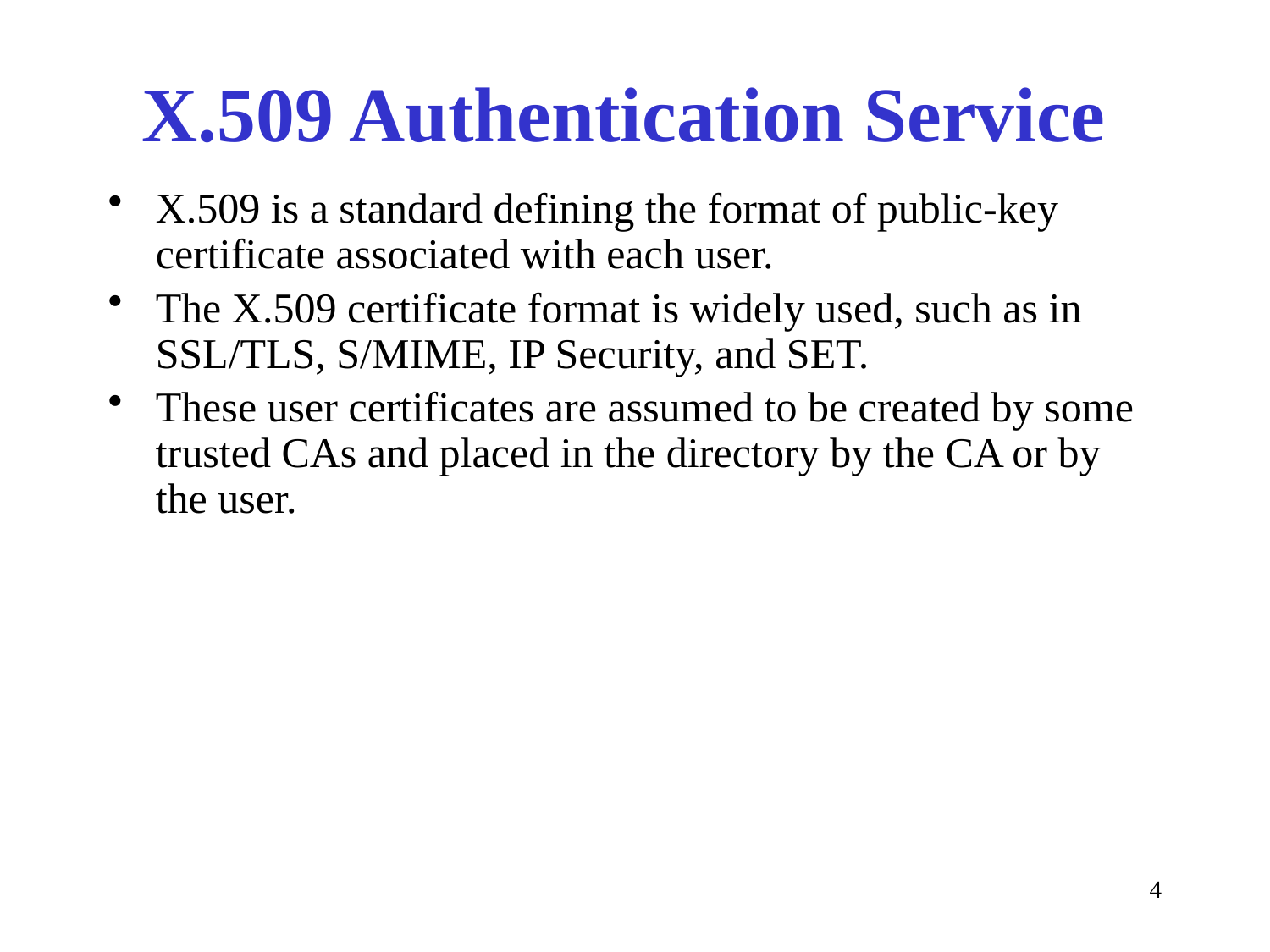

# X.509 Authentication Service
X.509 is a standard defining the format of public-key certificate associated with each user.
The X.509 certificate format is widely used, such as in SSL/TLS, S/MIME, IP Security, and SET.
These user certificates are assumed to be created by some trusted CAs and placed in the directory by the CA or by the user.
4